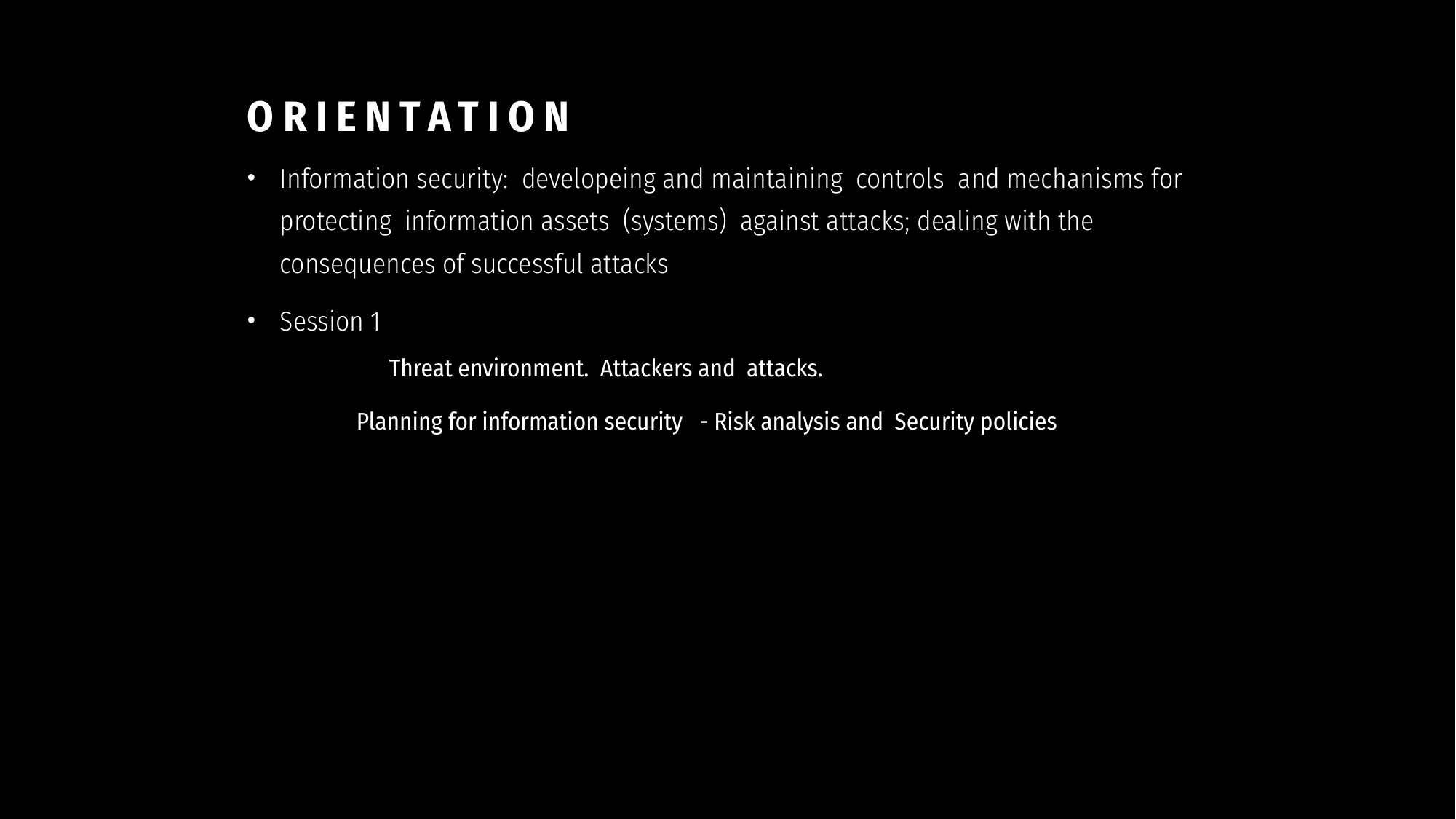

# Orientation
Information security:  developeing and maintaining  controls  and mechanisms for protecting  information assets  (systems)  against attacks; dealing with the consequences of successful attacks
Session 1
	Threat environment.  Attackers and  attacks.
	Planning for information security   - Risk analysis and  Security policies

1-2